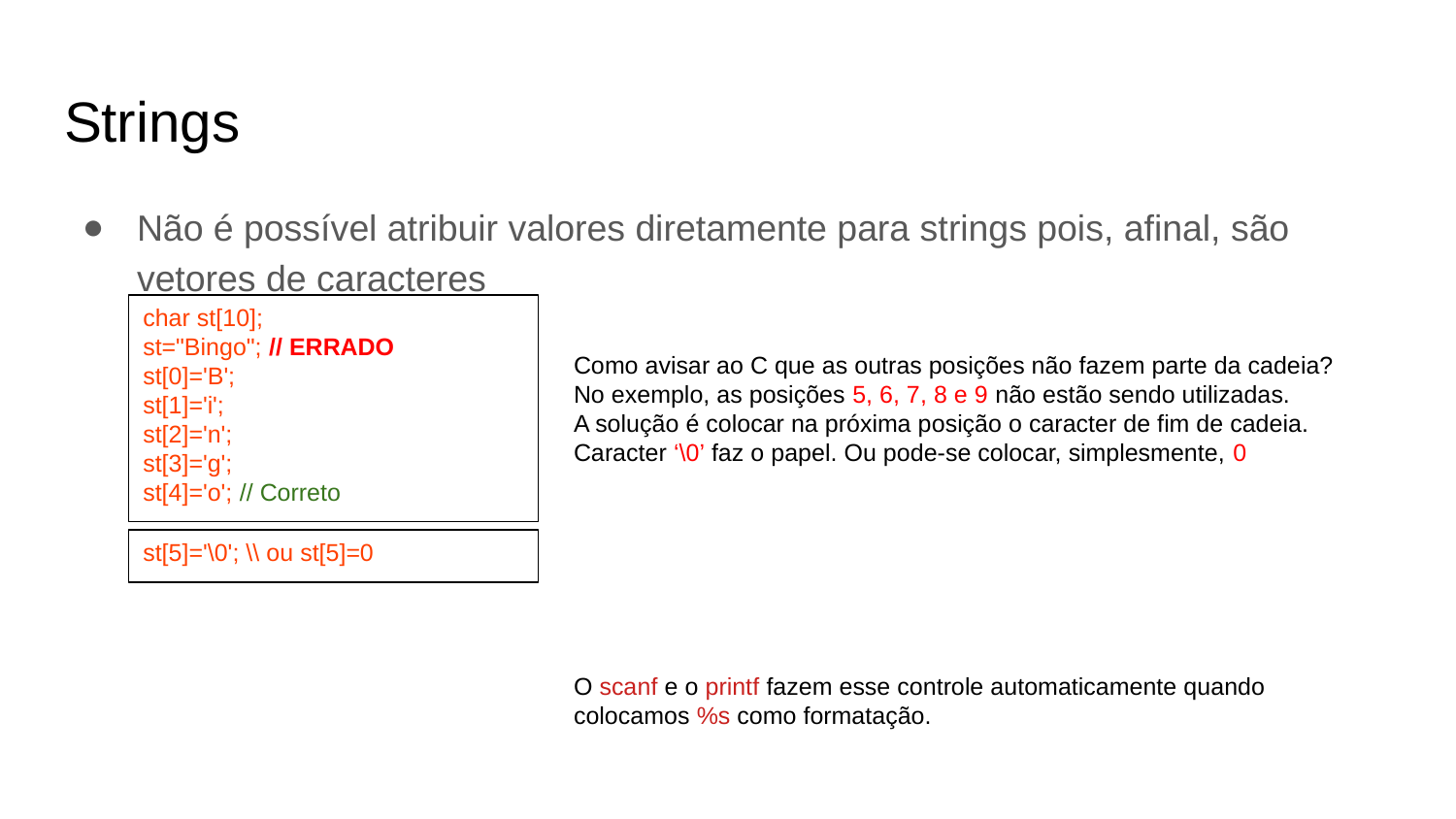

Strings
Não é possível atribuir valores diretamente para strings pois, afinal, são vetores de caracteres
char st[10];
st="Bingo"; // ERRADO
st[0]='B';
st[1]='i';
st[2]='n';
st[3]='g';
st[4]='o'; // Correto
Como avisar ao C que as outras posições não fazem parte da cadeia?
No exemplo, as posições 5, 6, 7, 8 e 9 não estão sendo utilizadas.
A solução é colocar na próxima posição o caracter de fim de cadeia.
Caracter ‘\0’ faz o papel. Ou pode-se colocar, simplesmente, 0
st[5]='\0'; \\ ou st[5]=0
O scanf e o printf fazem esse controle automaticamente quando
colocamos %s como formatação.